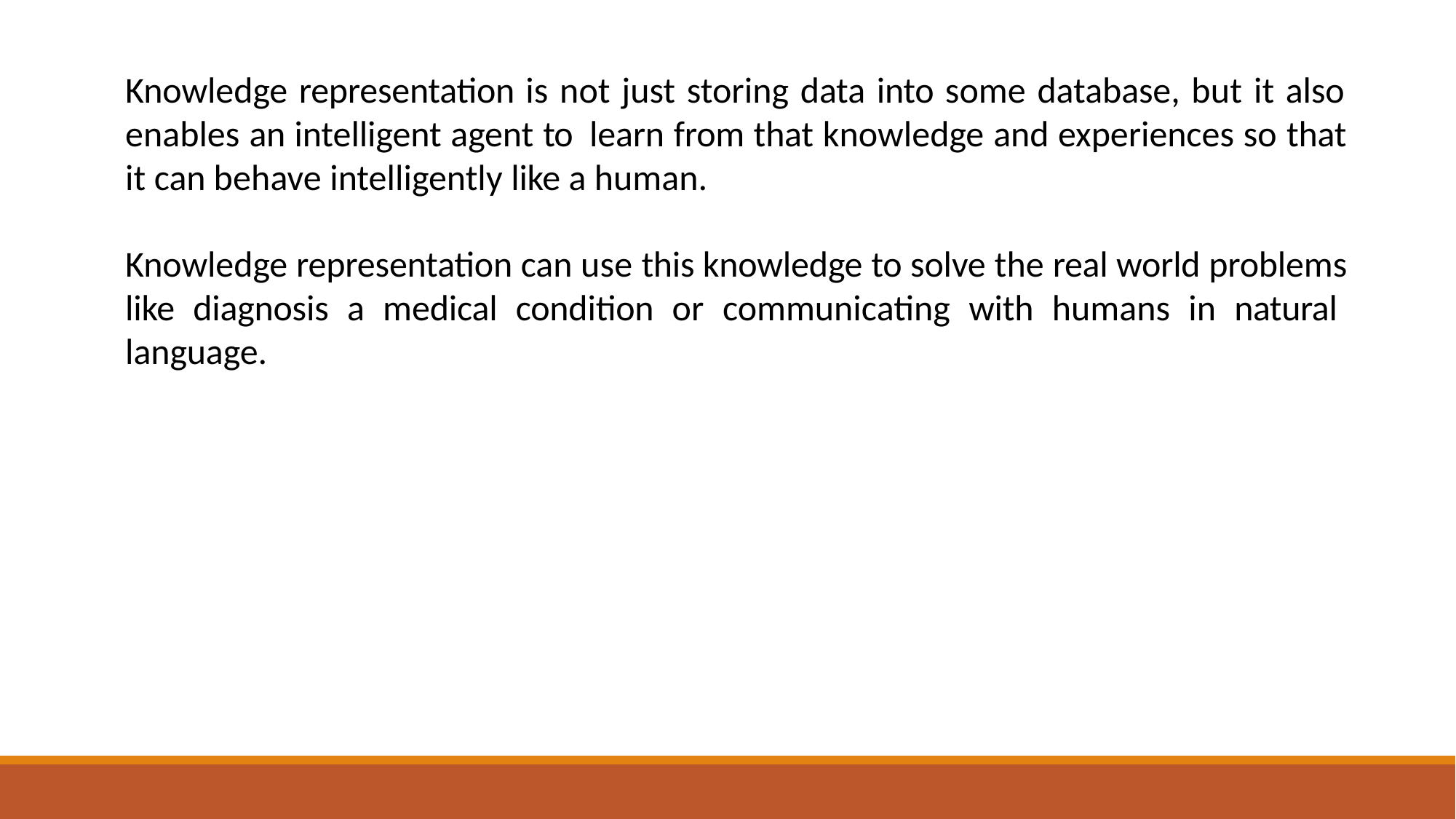

Knowledge representation is not just storing data into some database, but it also  enables an intelligent agent to learn from that knowledge and experiences so that  it can behave intelligently like a human.

Knowledge representation can use this knowledge to solve the real world problems  like diagnosis a medical condition or communicating with humans in natural  language.